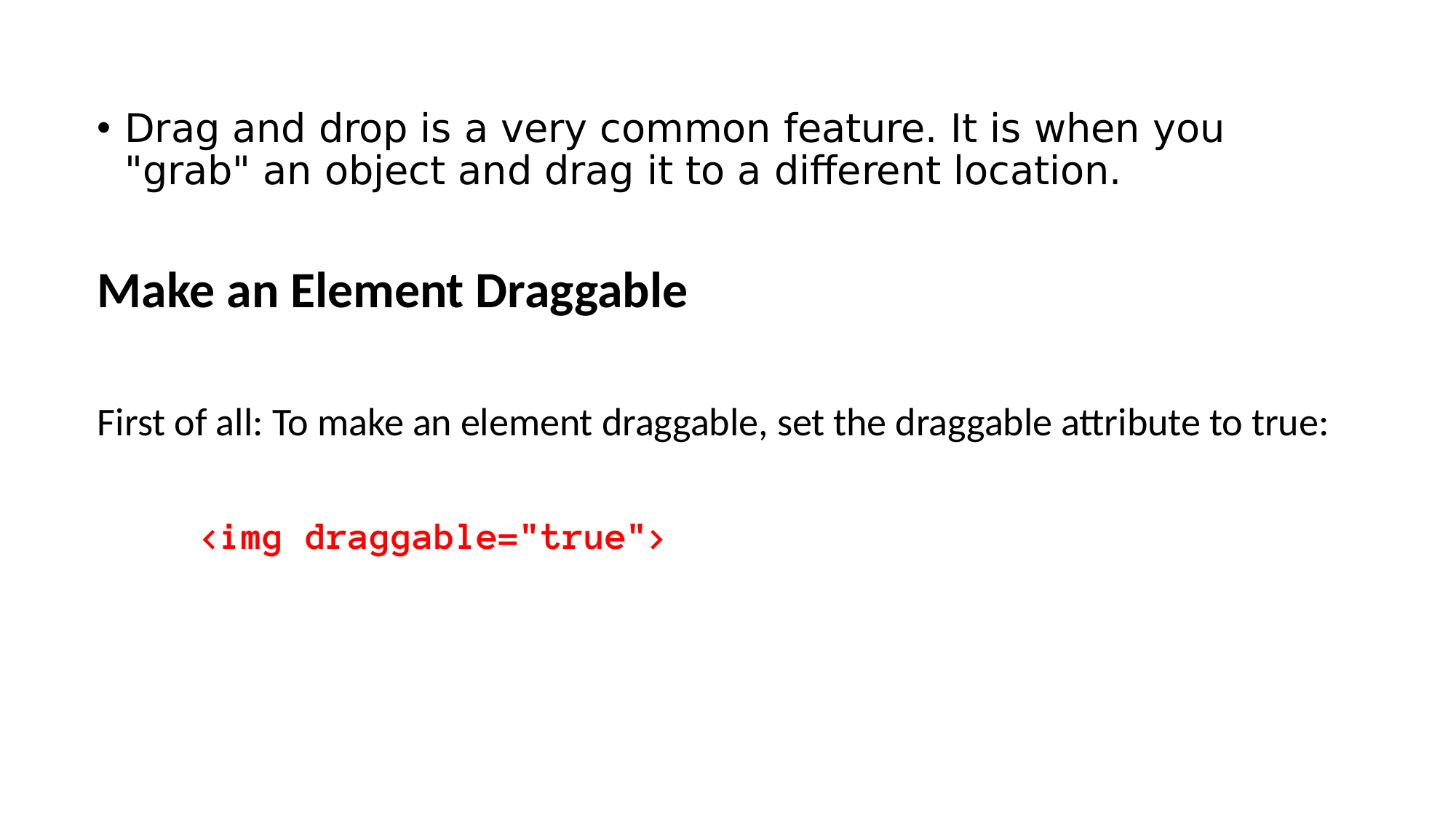

Drag and drop is a very common feature. It is when you "grab" an object and drag it to a different location.

Make an Element Draggable

First of all: To make an element draggable, set the draggable attribute to true:

		<img draggable="true">